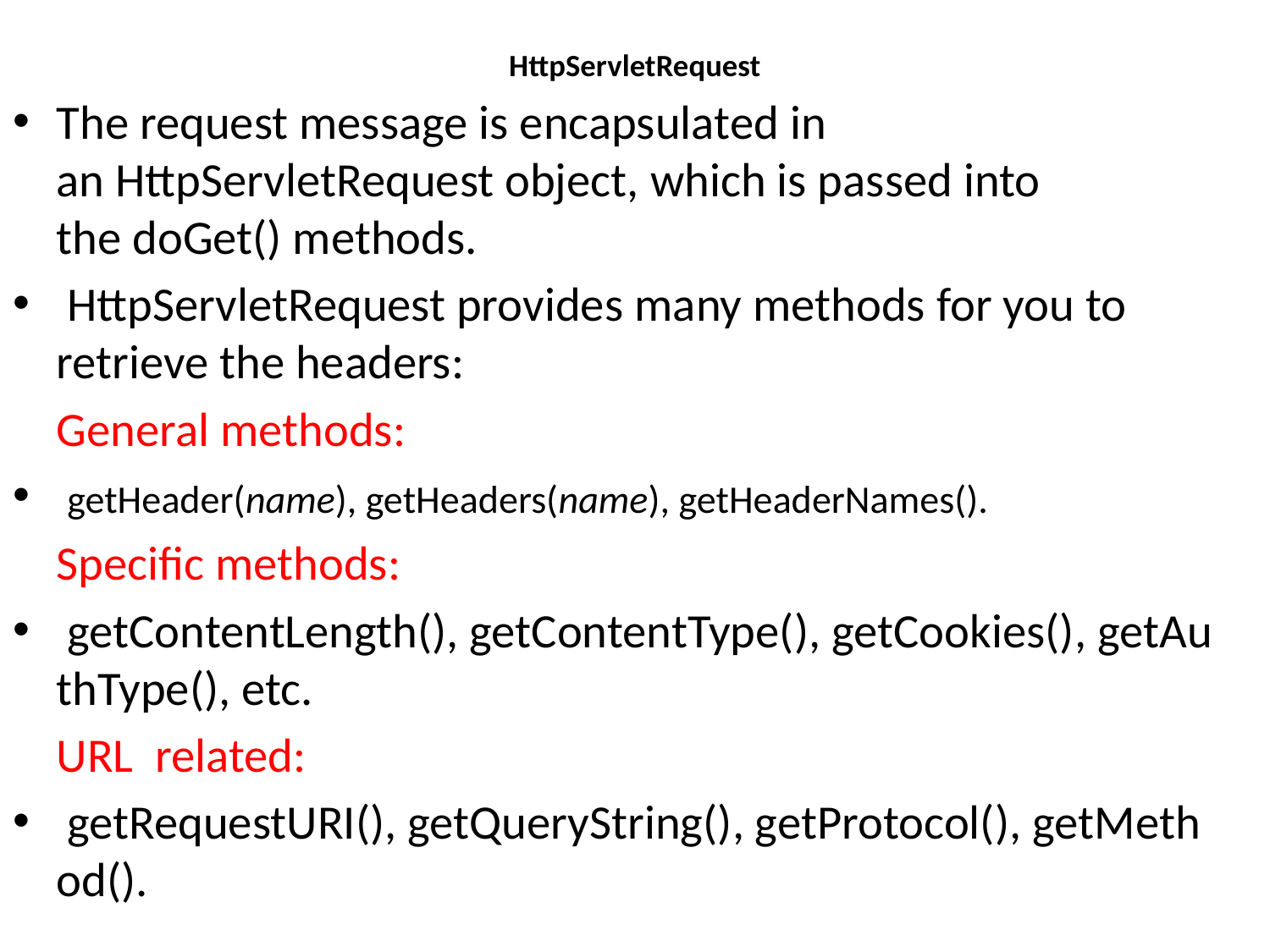

# HttpServletRequest
The request message is encapsulated in an HttpServletRequest object, which is passed into the doGet() methods.
 HttpServletRequest provides many methods for you to retrieve the headers:
	General methods:
 getHeader(name), getHeaders(name), getHeaderNames().
	Specific methods:
 getContentLength(), getContentType(), getCookies(), getAuthType(), etc.
	URL  related:
 getRequestURI(), getQueryString(), getProtocol(), getMethod().